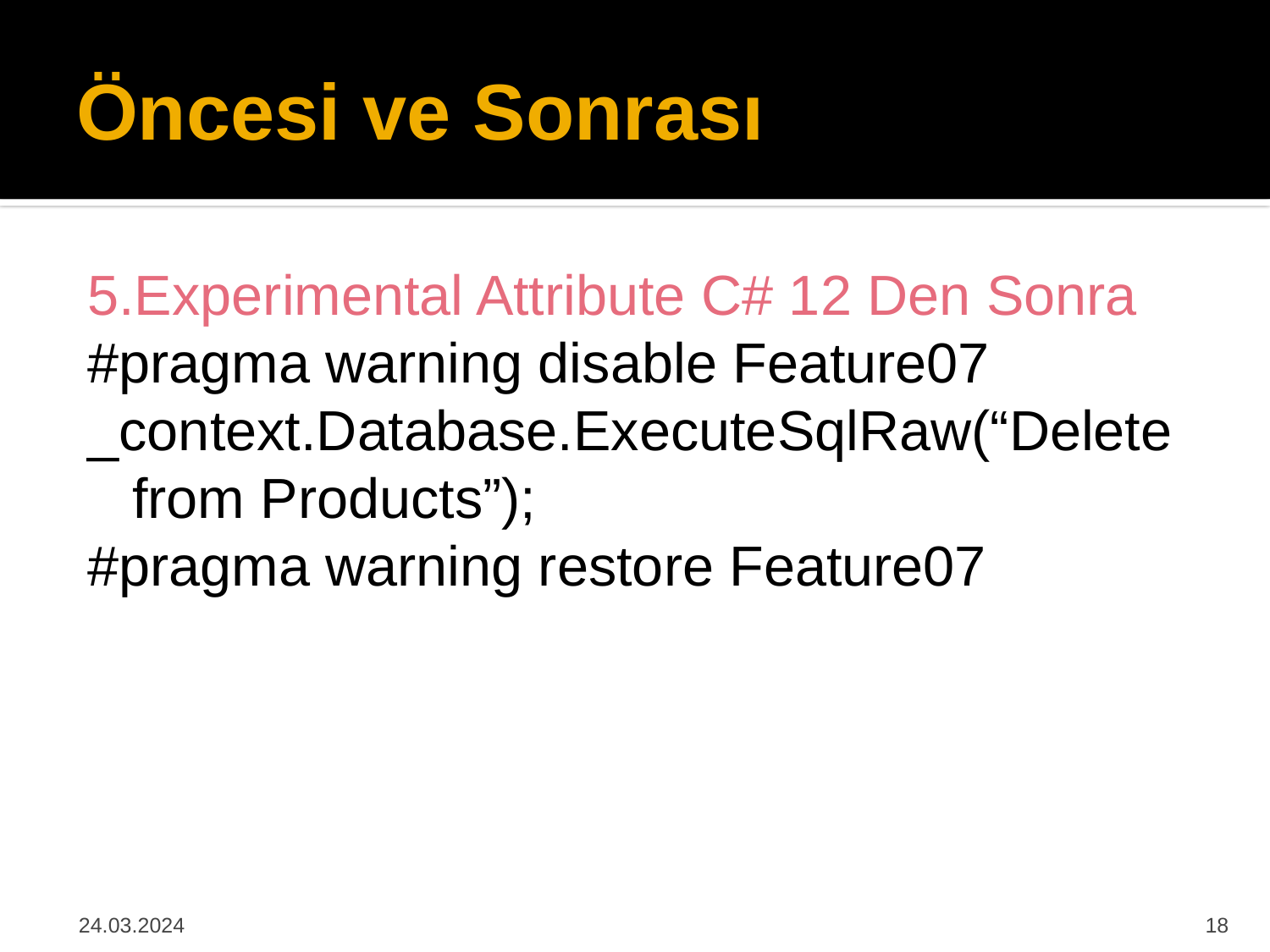

# Öncesi ve Sonrası
5.Experimental Attribute C# 12 Den Sonra
#pragma warning disable Feature07
_context.Database.ExecuteSqlRaw(“Delete from Products”);
#pragma warning restore Feature07
24.03.2024
18